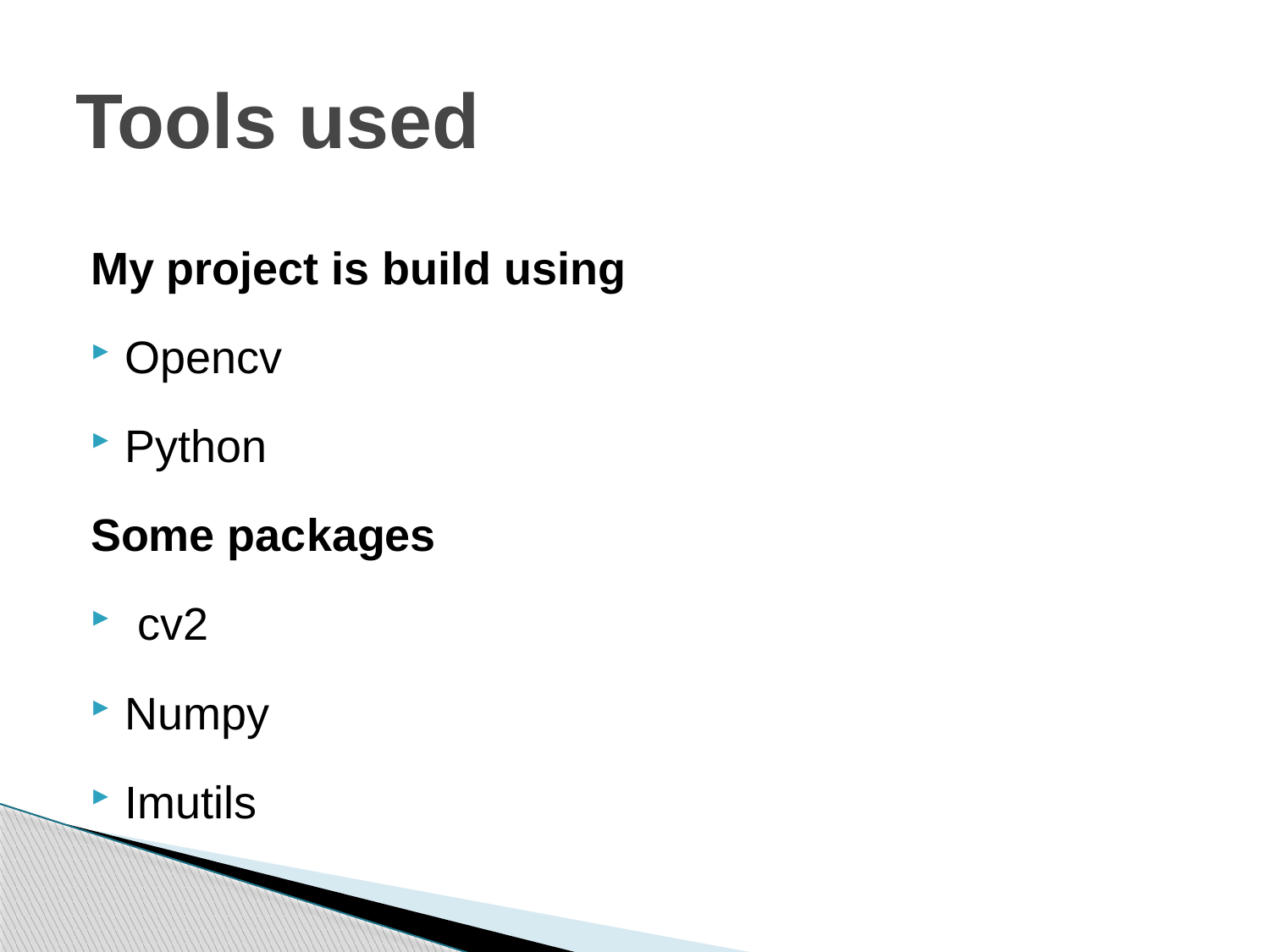

# Tools used
My project is build using
Opencv
Python
Some packages
 cv2
Numpy
Imutils